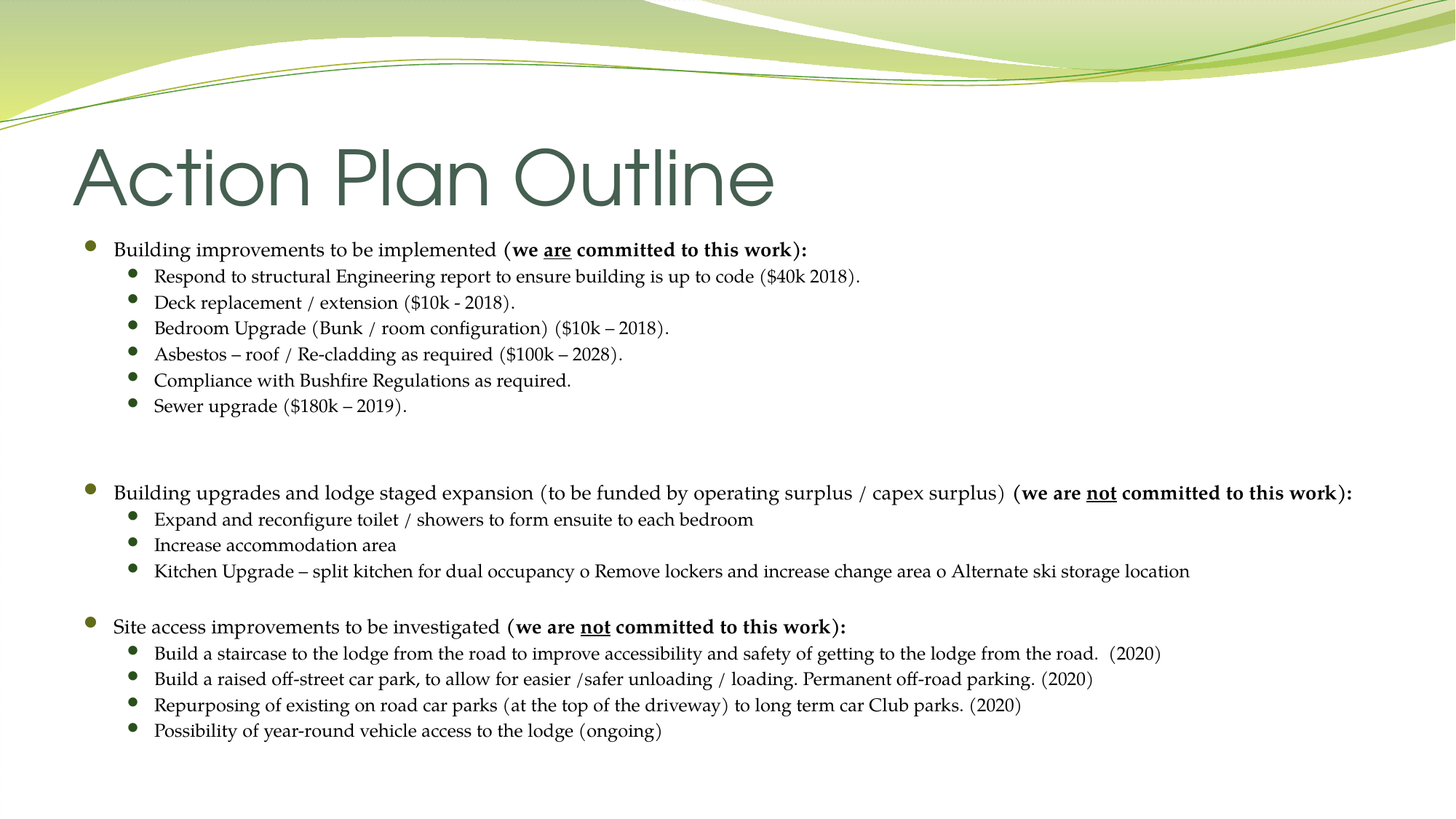

# Action Plan Outline
Building improvements to be implemented (we are committed to this work):
Respond to structural Engineering report to ensure building is up to code ($40k 2018).
Deck replacement / extension ($10k - 2018).
Bedroom Upgrade (Bunk / room configuration) ($10k – 2018).
Asbestos – roof / Re-cladding as required ($100k – 2028).
Compliance with Bushfire Regulations as required.
Sewer upgrade ($180k – 2019).

Building upgrades and lodge staged expansion (to be funded by operating surplus / capex surplus) (we are not committed to this work):
Expand and reconfigure toilet / showers to form ensuite to each bedroom
Increase accommodation area
Kitchen Upgrade – split kitchen for dual occupancy o Remove lockers and increase change area o Alternate ski storage location

Site access improvements to be investigated (we are not committed to this work):
Build a staircase to the lodge from the road to improve accessibility and safety of getting to the lodge from the road.  (2020)
Build a raised off-street car park, to allow for easier /safer unloading / loading. Permanent off-road parking. (2020)
Repurposing of existing on road car parks (at the top of the driveway) to long term car Club parks. (2020)
Possibility of year-round vehicle access to the lodge (ongoing)